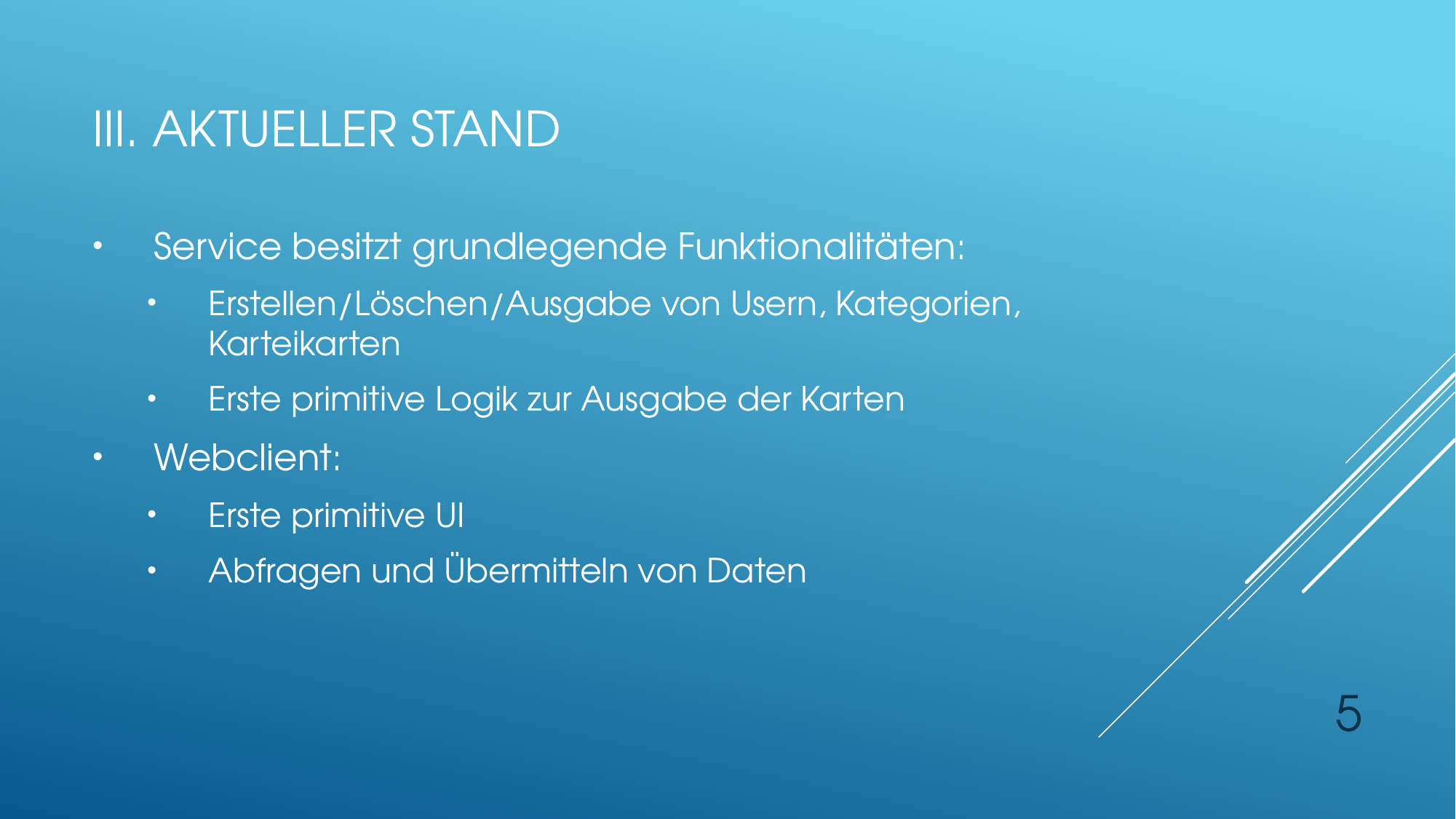

# III. Aktueller Stand
Service besitzt grundlegende Funktionalitäten:
Erstellen/Löschen/Ausgabe von Usern, Kategorien, Karteikarten
Erste primitive Logik zur Ausgabe der Karten
Webclient:
Erste primitive UI
Abfragen und Übermitteln von Daten
5